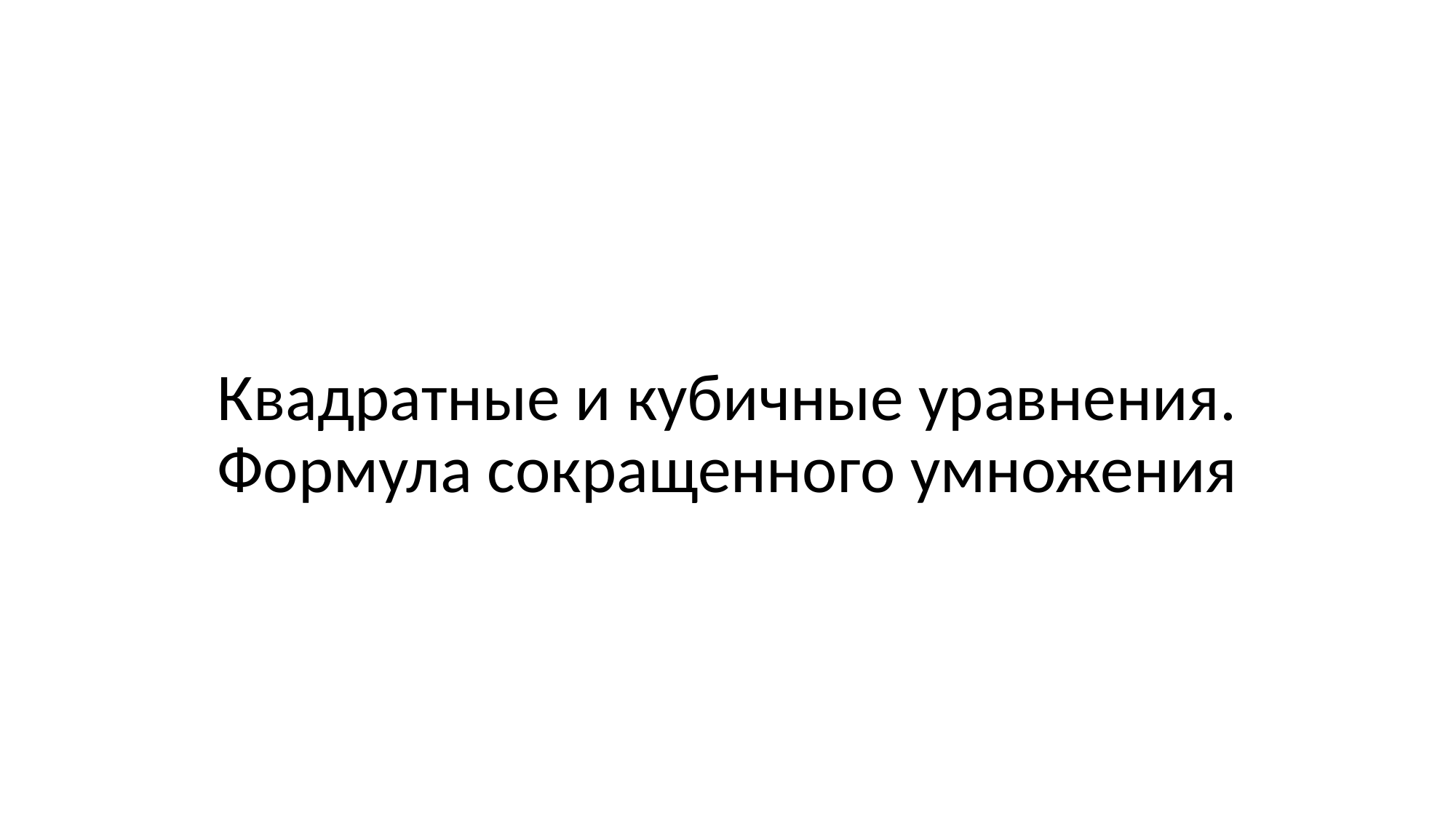

# Квадратные и кубичные уравнения. Формула сокращенного умножения